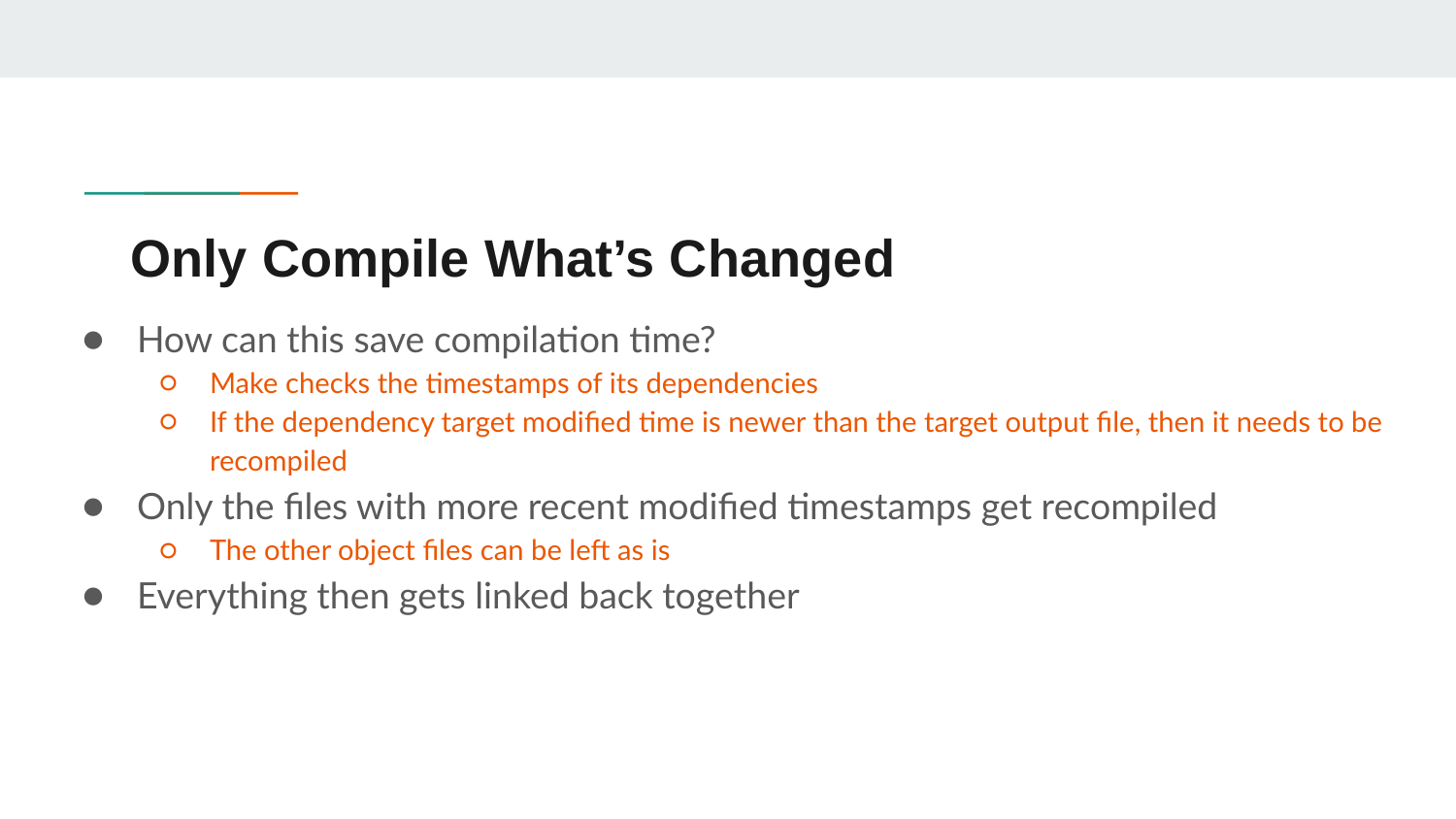

# Only Compile What’s Changed
How can this save compilation time?
Make checks the timestamps of its dependencies
If the dependency target modified time is newer than the target output file, then it needs to be recompiled
Only the files with more recent modified timestamps get recompiled
The other object files can be left as is
Everything then gets linked back together